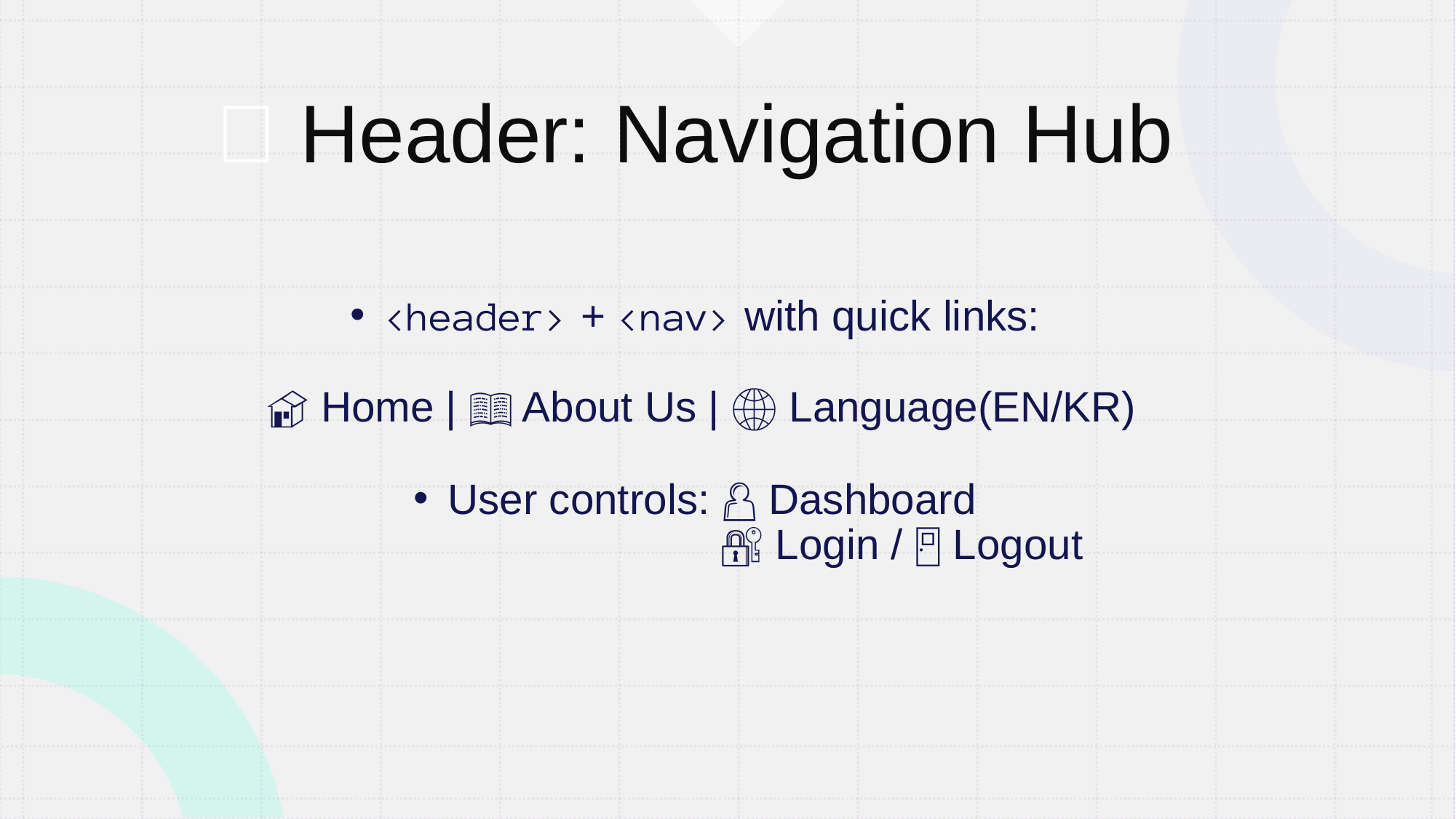

# 🧭 Header: Navigation Hub

<header> + <nav> with quick links:
 🏠 Home | 📖 About Us | 🌐 Language(EN/KR)

User controls: 👤 Dashboard
                                   🔐 Login / 🚪 Logout